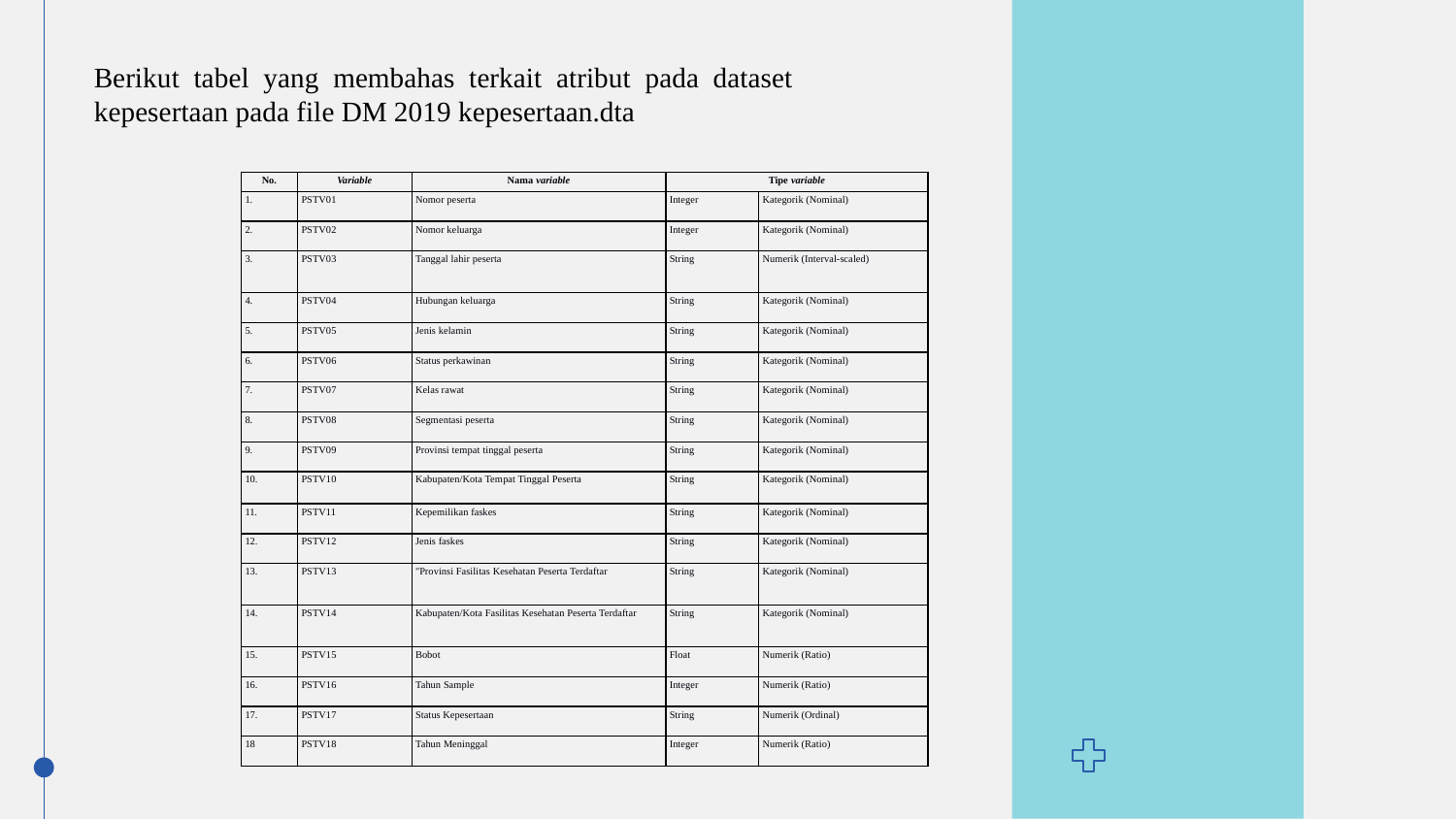

Berikut tabel yang membahas terkait atribut pada dataset kepesertaan pada file DM 2019 kepesertaan.dta
| No. | Variable | Nama variable | Tipe variable |  |
| --- | --- | --- | --- | --- |
| 1. | PSTV01 | Nomor peserta | Integer | Kategorik (Nominal) |
| 2. | PSTV02 | Nomor keluarga | Integer | Kategorik (Nominal) |
| 3. | PSTV03 | Tanggal lahir peserta | String | Numerik (Interval-scaled) |
| 4. | PSTV04 | Hubungan keluarga | String | Kategorik (Nominal) |
| 5. | PSTV05 | Jenis kelamin | String | Kategorik (Nominal) |
| 6. | PSTV06 | Status perkawinan | String | Kategorik (Nominal) |
| 7. | PSTV07 | Kelas rawat | String | Kategorik (Nominal) |
| 8. | PSTV08 | Segmentasi peserta | String | Kategorik (Nominal) |
| 9. | PSTV09 | Provinsi tempat tinggal peserta | String | Kategorik (Nominal) |
| 10. | PSTV10 | Kabupaten/Kota Tempat Tinggal Peserta | String | Kategorik (Nominal) |
| 11. | PSTV11 | Kepemilikan faskes | String | Kategorik (Nominal) |
| 12. | PSTV12 | Jenis faskes | String | Kategorik (Nominal) |
| 13. | PSTV13 | "Provinsi Fasilitas Kesehatan Peserta Terdaftar | String | Kategorik (Nominal) |
| 14. | PSTV14 | Kabupaten/Kota Fasilitas Kesehatan Peserta Terdaftar | String | Kategorik (Nominal) |
| 15. | PSTV15 | Bobot | Float | Numerik (Ratio) |
| 16. | PSTV16 | Tahun Sample | Integer | Numerik (Ratio) |
| 17. | PSTV17 | Status Kepesertaan | String | Numerik (Ordinal) |
| 18 | PSTV18 | Tahun Meninggal | Integer | Numerik (Ratio) |